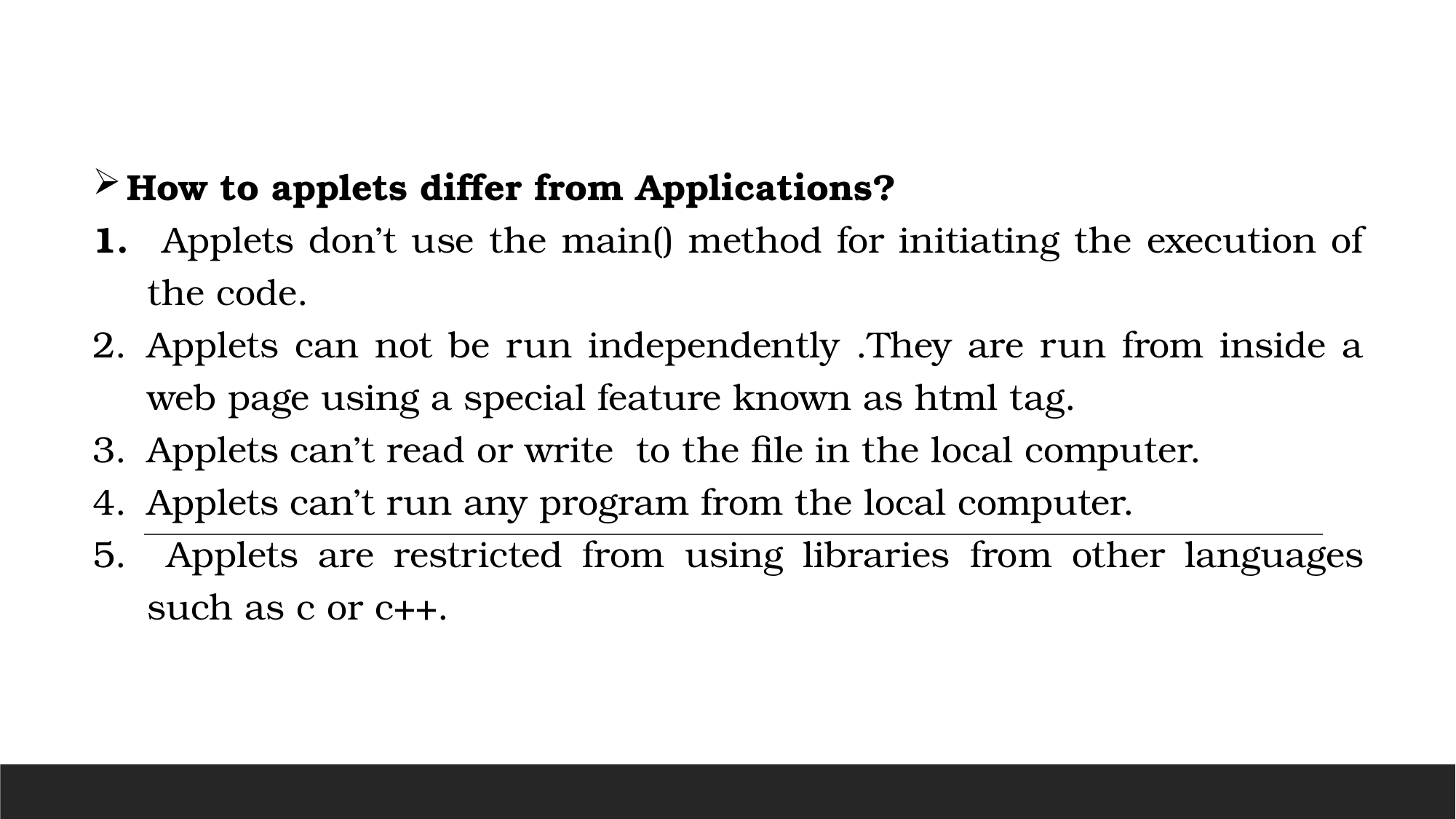

How to applets differ from Applications?
 Applets don’t use the main() method for initiating the execution of the code.
Applets can not be run independently .They are run from inside a web page using a special feature known as html tag.
Applets can’t read or write  to the file in the local computer.
Applets can’t run any program from the local computer.
 Applets are restricted from using libraries from other languages such as c or c++.